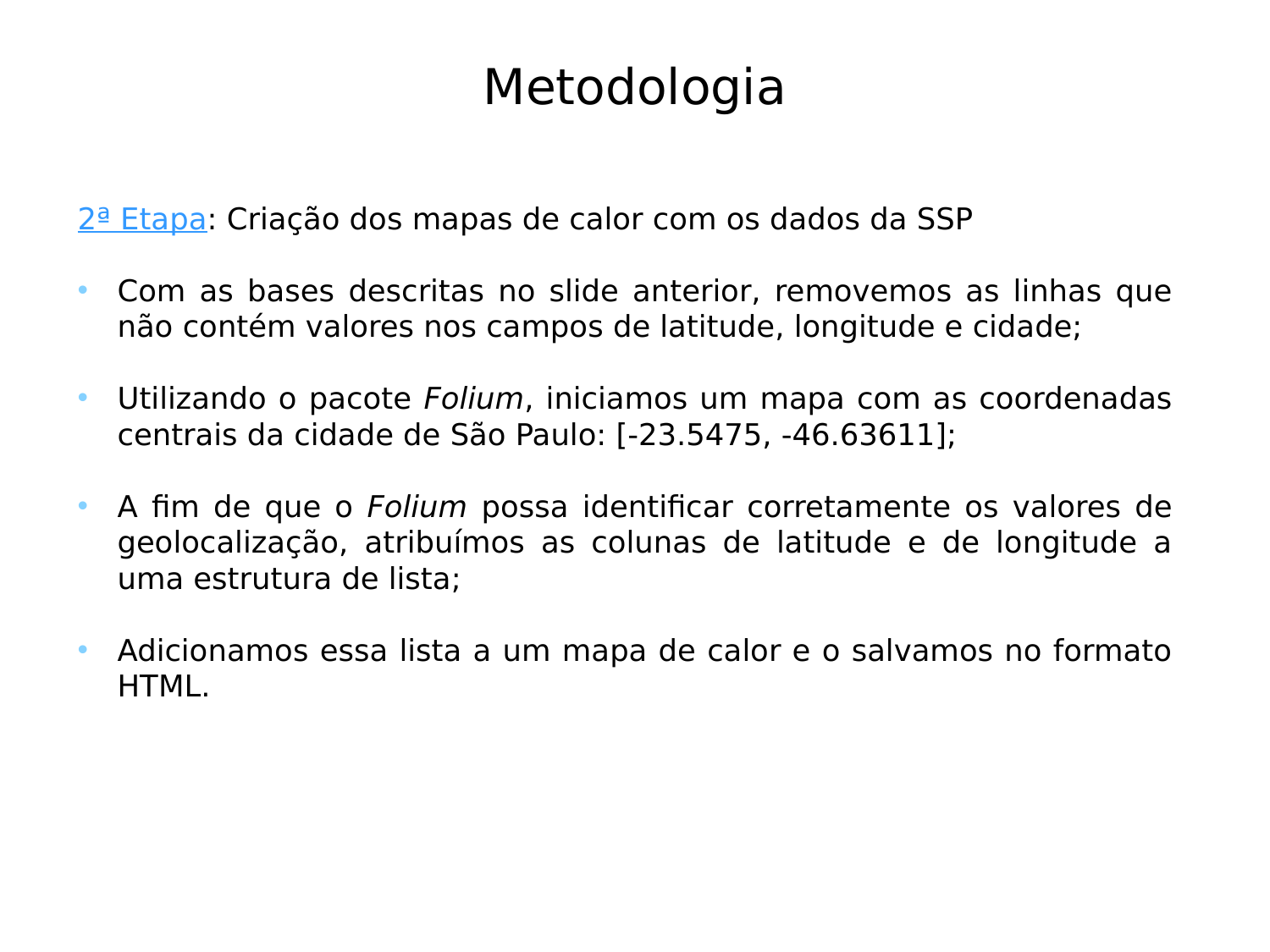

# Metodologia
2ª Etapa: Criação dos mapas de calor com os dados da SSP

Com as bases descritas no slide anterior, removemos as linhas que não contém valores nos campos de latitude, longitude e cidade;

Utilizando o pacote Folium, iniciamos um mapa com as coordenadas centrais da cidade de São Paulo: [-23.5475, -46.63611];

A fim de que o Folium possa identificar corretamente os valores de geolocalização, atribuímos as colunas de latitude e de longitude a uma estrutura de lista;

Adicionamos essa lista a um mapa de calor e o salvamos no formato HTML.